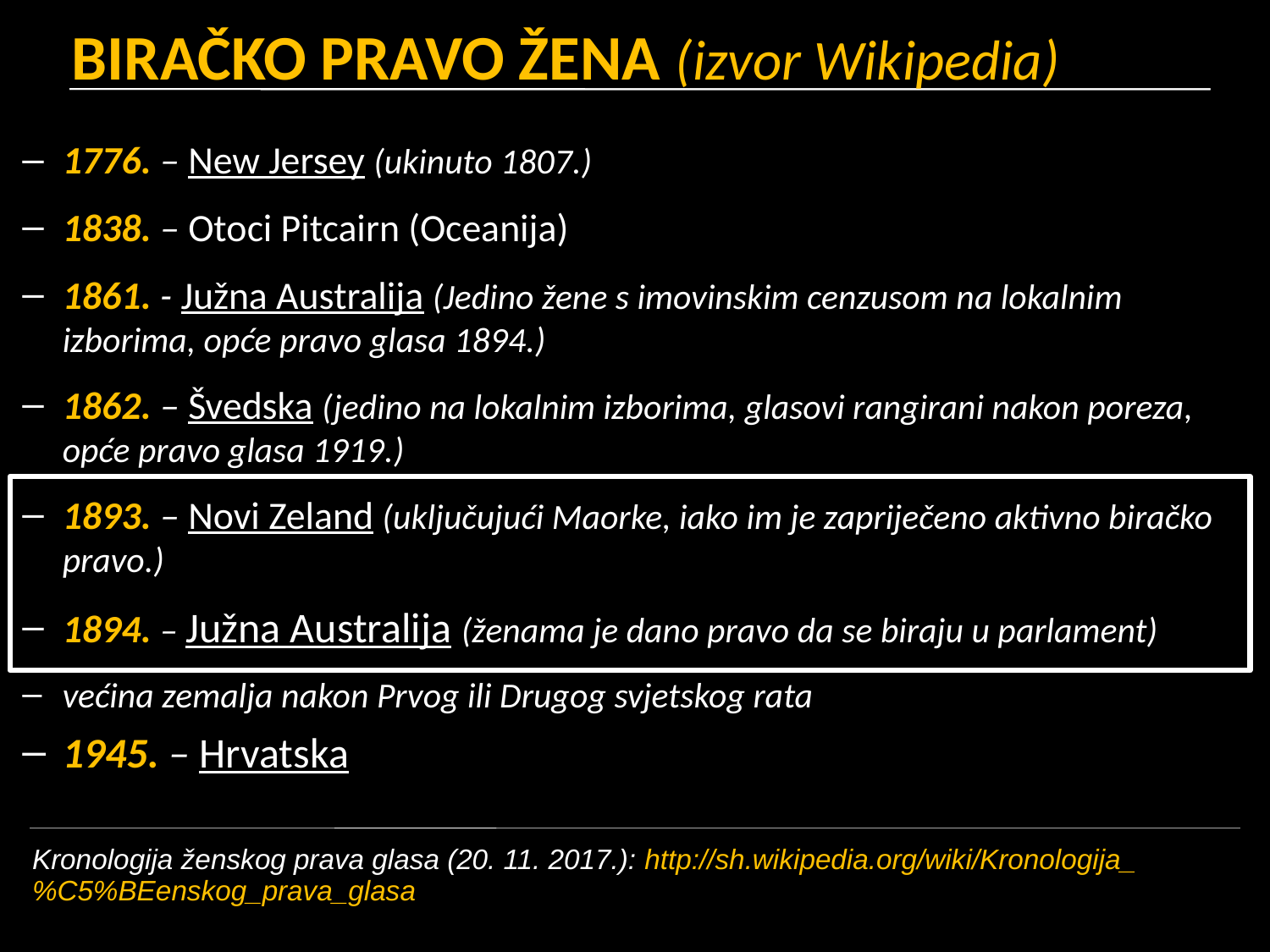

# BIRAČKO PRAVO ŽENA (izvor Wikipedia)
1776. – New Jersey (ukinuto 1807.)
1838. – Otoci Pitcairn (Oceanija)
1861. - Južna Australija (Jedino žene s imovinskim cenzusom na lokalnim izborima, opće pravo glasa 1894.)
1862. – Švedska (jedino na lokalnim izborima, glasovi rangirani nakon poreza, opće pravo glasa 1919.)
1893. – Novi Zeland (uključujući Maorke, iako im je zapriječeno aktivno biračko pravo.)
1894. – Južna Australija (ženama je dano pravo da se biraju u parlament)
većina zemalja nakon Prvog ili Drugog svjetskog rata
1945. – Hrvatska

Kronologija ženskog prava glasa (20. 11. 2017.): http://sh.wikipedia.org/wiki/Kronologija_%C5%BEenskog_prava_glasa